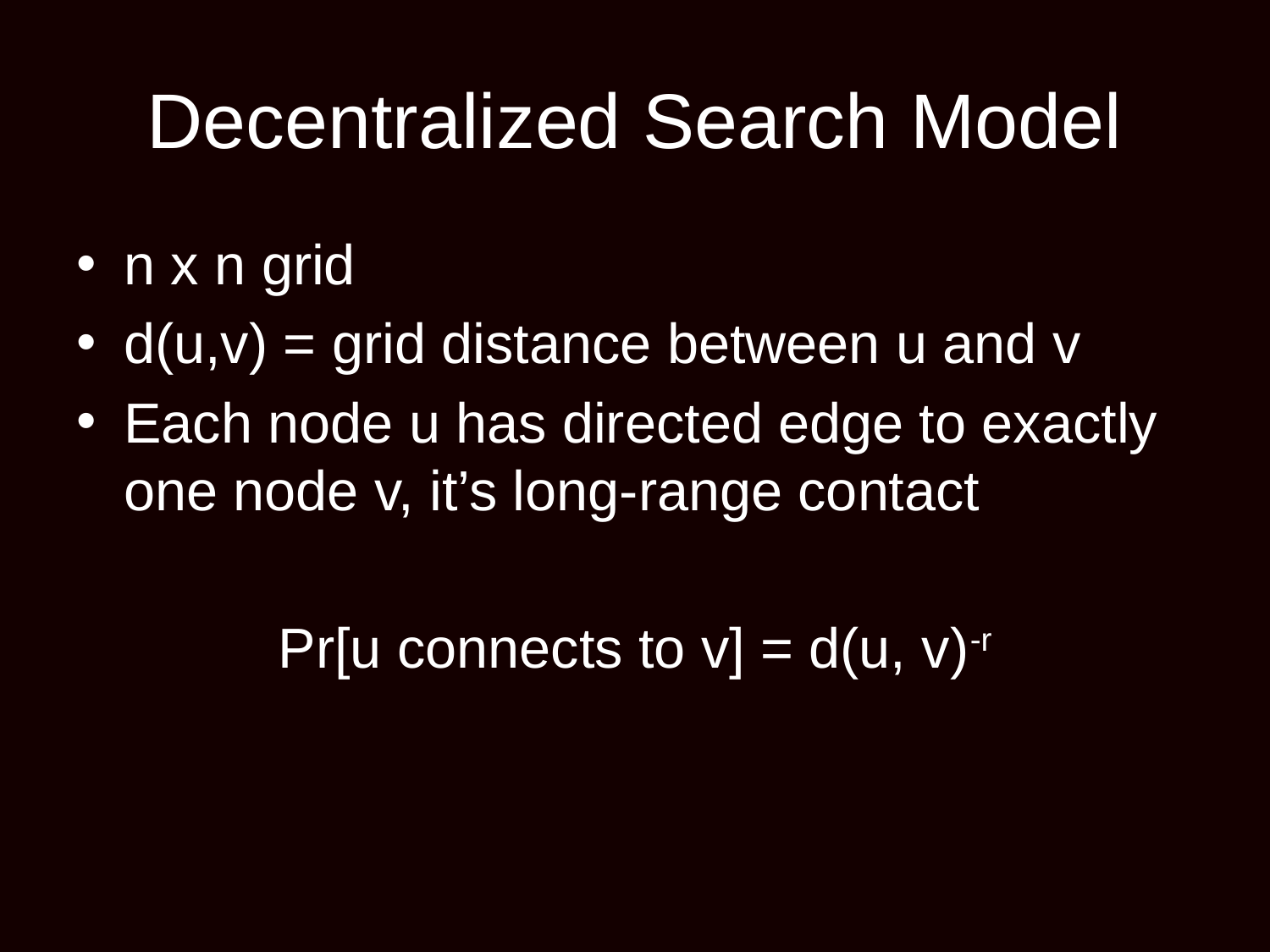

# Decentralized Search Model
n x n grid
d(u,v) = grid distance between u and v
Each node u has directed edge to exactly one node v, it’s long-range contact

Pr[u connects to v] = d(u, v)-r